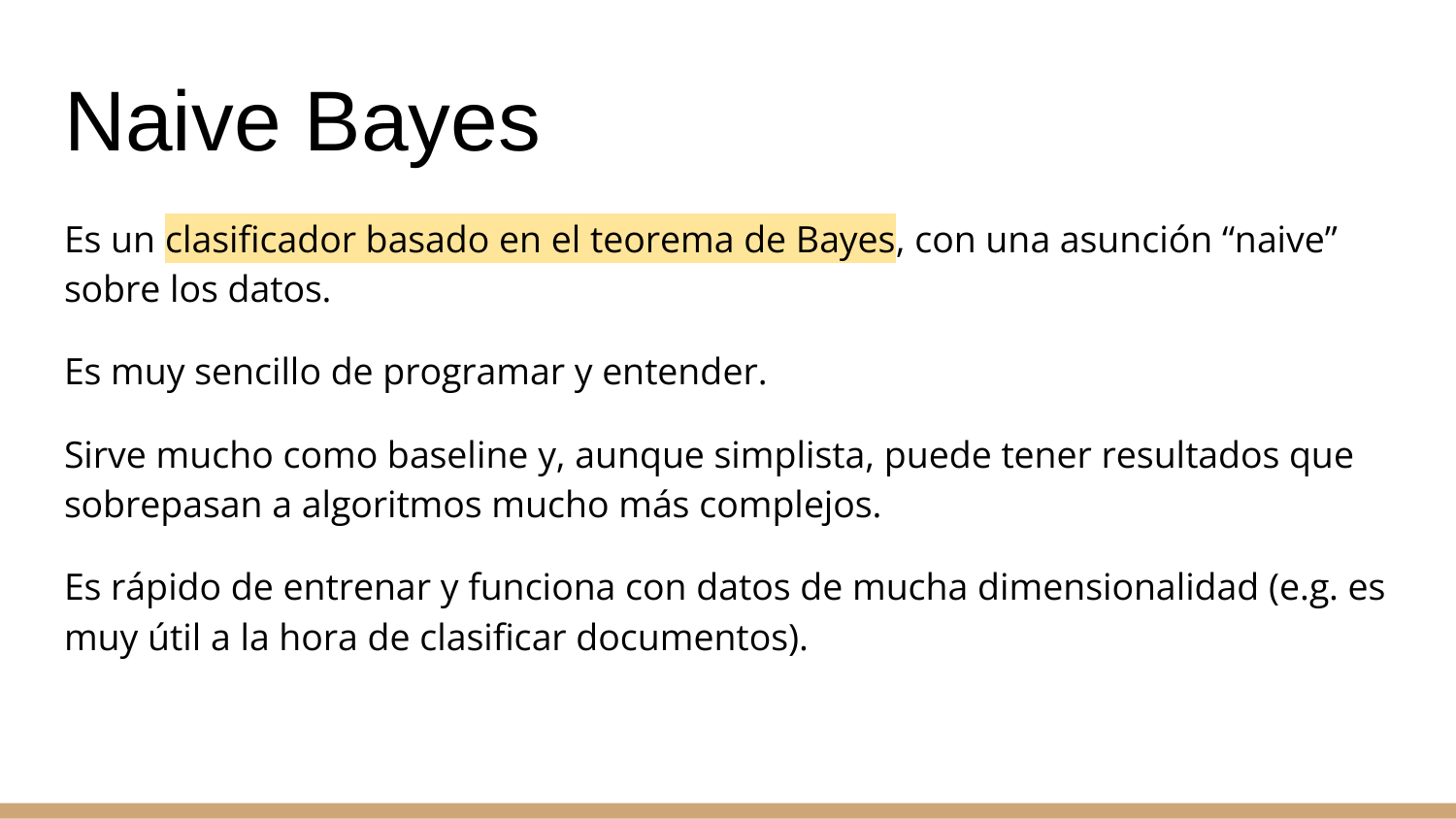

# Naive Bayes
Es un clasificador basado en el teorema de Bayes, con una asunción “naive” sobre los datos.
Es muy sencillo de programar y entender.
Sirve mucho como baseline y, aunque simplista, puede tener resultados que sobrepasan a algoritmos mucho más complejos.
Es rápido de entrenar y funciona con datos de mucha dimensionalidad (e.g. es muy útil a la hora de clasificar documentos).